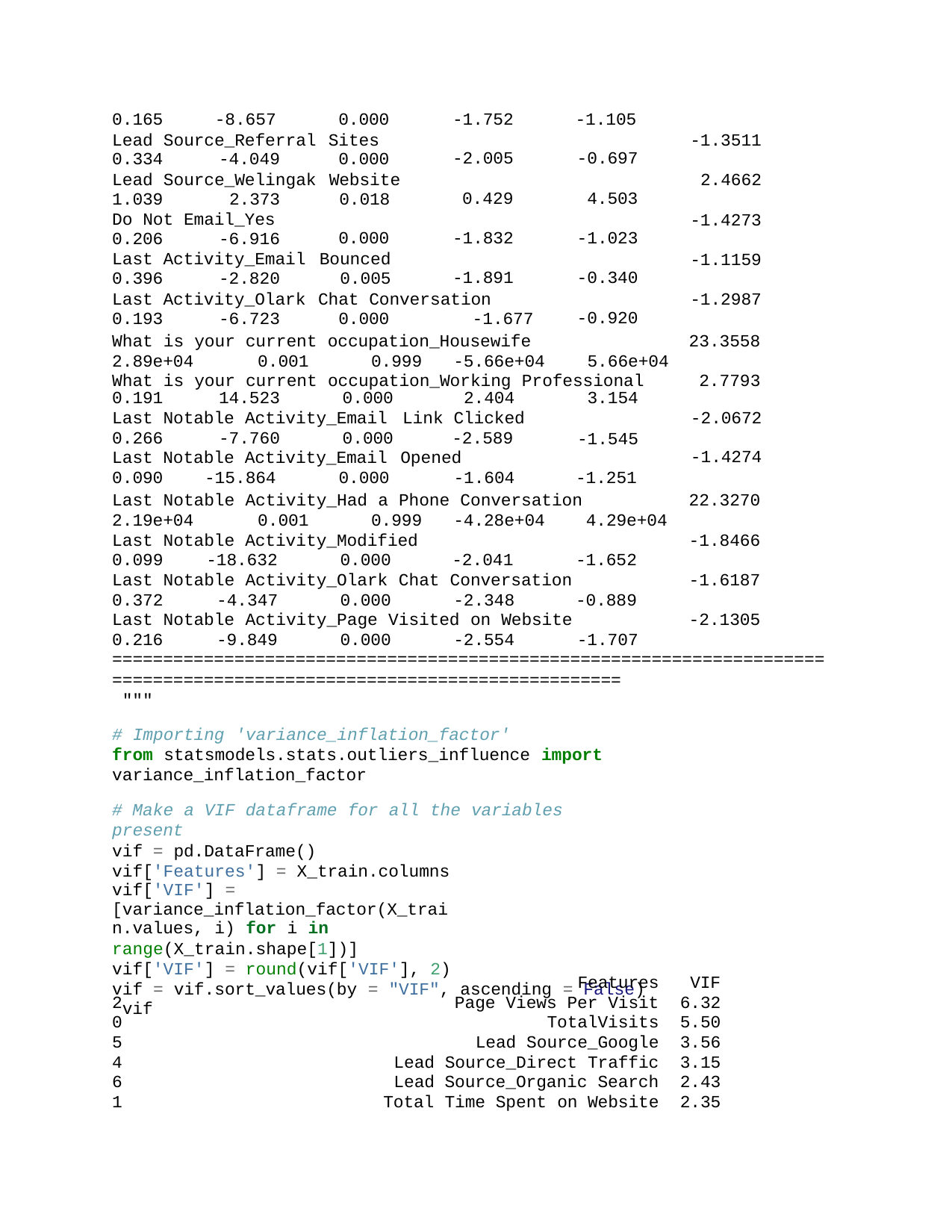

| 0.165 | -8.657 | 0.000 | -1.752 | -1.105 |  |
| --- | --- | --- | --- | --- | --- |
| Lead Source\_Referral 0.334 -4.049 |  | Sites 0.000 | -2.005 | -0.697 | -1.3511 |
| Lead Source\_Welingak 1.039 2.373 |  | Website 0.018 | 0.429 | 4.503 | 2.4662 |
| Do Not Email\_Yes 0.206 -6.916 |  | 0.000 | -1.832 | -1.023 | -1.4273 |
| Last Activity\_Email 0.396 -2.820 |  | Bounced 0.005 | -1.891 | -0.340 | -1.1159 |
| Last Activity\_Olark 0.193 -6.723 |  | Chat Conversation 0.000 -1.677 |  | -0.920 | -1.2987 |
What is your current occupation_Housewife
23.3558
2.89e+04	0.001	0.999	-5.66e+04	5.66e+04
What is your current occupation_Working Professional
2.7793
| 0.191 14.523 0.000 |  |  | 2.404 | 3.154 |  |
| --- | --- | --- | --- | --- | --- |
| Last Notable Activity\_Email |  |  | Link Clicked |  | -2.0672 |
| 0.266 -7.760 0.000 Last Notable Activity\_Email |  |  | -2.589 Opened | -1.545 | -1.4274 |
| 0.090 | -15.864 | 0.000 | -1.604 | -1.251 |  |
Last Notable Activity_Had a Phone Conversation
22.3270
2.19e+04	0.001	0.999	-4.28e+04
4.29e+04
Last Notable Activity_Modified
-1.8466
0.099	-18.632	0.000
-2.041
-1.652
Last Notable Activity_Olark Chat Conversation
-1.6187
0.372	-4.347	0.000	-2.348
-0.889
Last Notable Activity_Page Visited on Website
-2.1305
0.216	-9.849	0.000	-2.554	-1.707
======================================================================
==================================================  """
# Importing 'variance_inflation_factor'
from statsmodels.stats.outliers_influence import
variance_inflation_factor
# Make a VIF dataframe for all the variables present
vif = pd.DataFrame()  vif['Features'] = X_train.columns
vif['VIF'] = [variance_inflation_factor(X_train.values, i) for i in
range(X_train.shape[1])]  vif['VIF'] = round(vif['VIF'], 2)
vif = vif.sort_values(by = "VIF", ascending = False)  vif
|  | Features | VIF |
| --- | --- | --- |
| 2 | Page Views Per Visit | 6.32 |
| 0 | TotalVisits | 5.50 |
| 5 | Lead Source\_Google | 3.56 |
| 4 | Lead Source\_Direct Traffic | 3.15 |
| 6 | Lead Source\_Organic Search | 2.43 |
| 1 | Total Time Spent on Website | 2.35 |